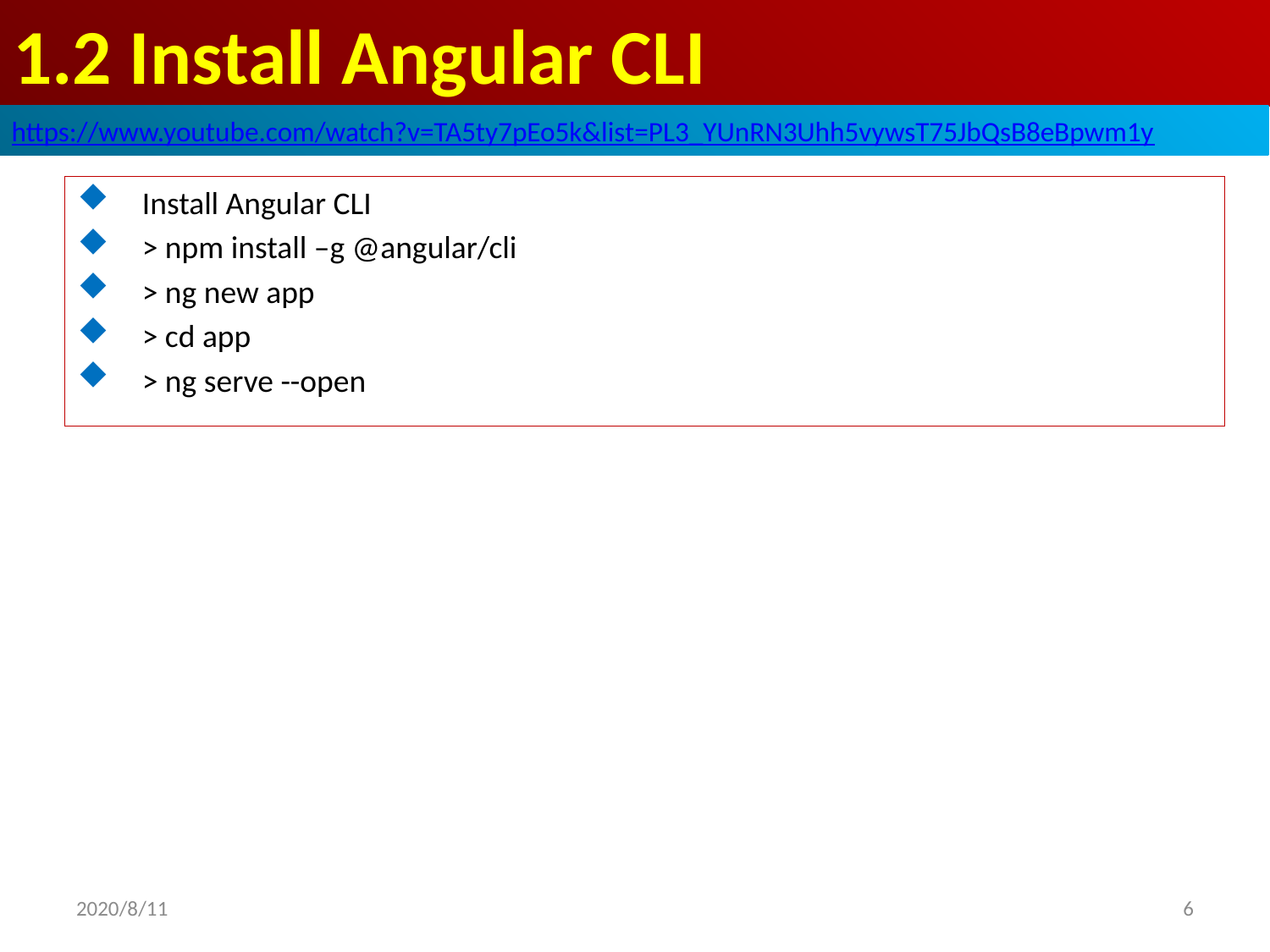

# 1.2 Install Angular CLI
https://www.youtube.com/watch?v=TA5ty7pEo5k&list=PL3_YUnRN3Uhh5vywsT75JbQsB8eBpwm1y
Install Angular CLI
> npm install –g @angular/cli
> ng new app
> cd app
> ng serve --open

6
2020/8/11